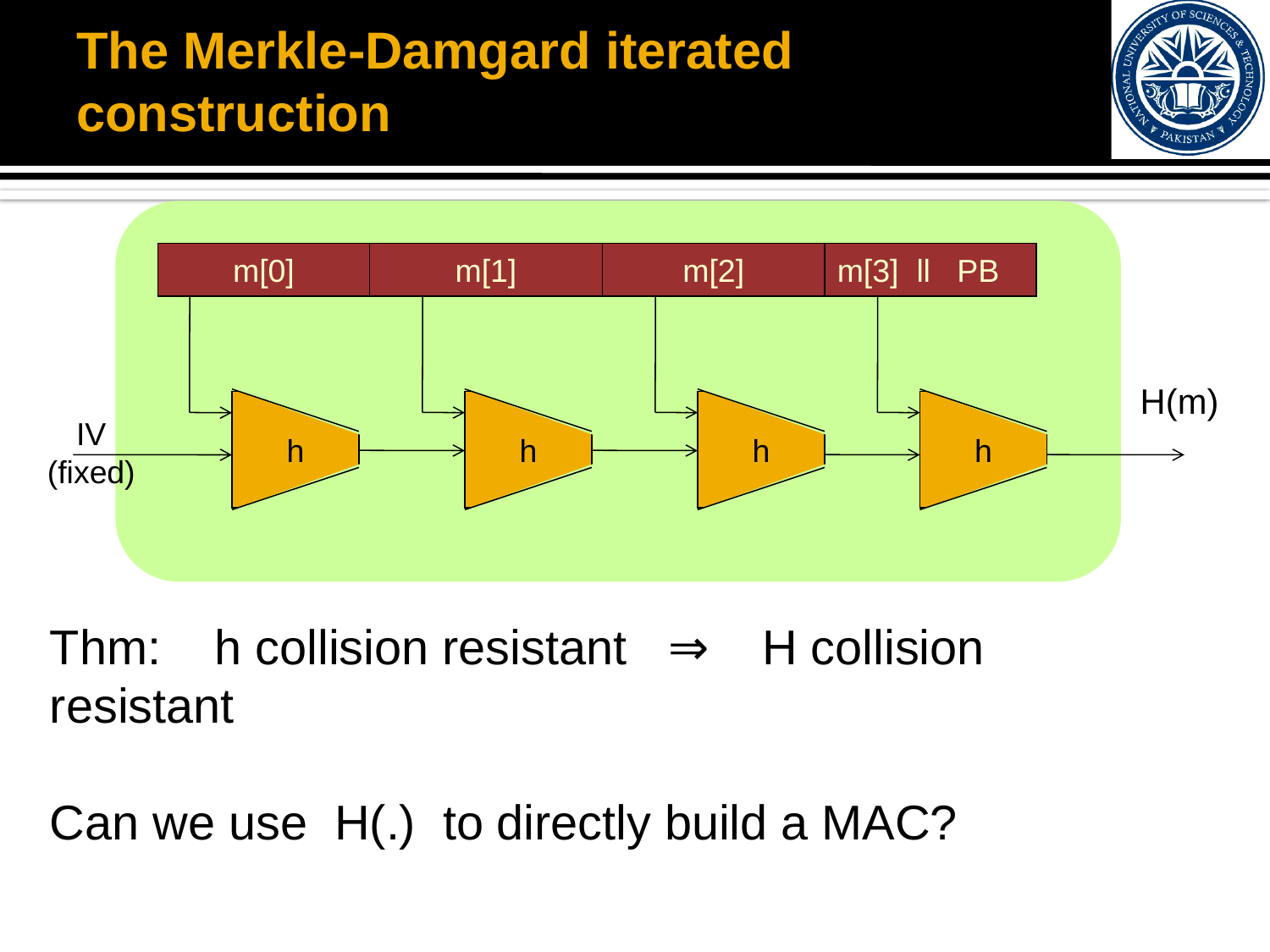

# The Merkle-Damgard iterated construction

m[0]
m[1]
m[2]
m[3]  ll   PB
H(m)

h
h
h
h
IV
(fixed)

Thm:    h collision resistant   ⇒    H collision resistant

Can we use  H(.)  to directly build a MAC?